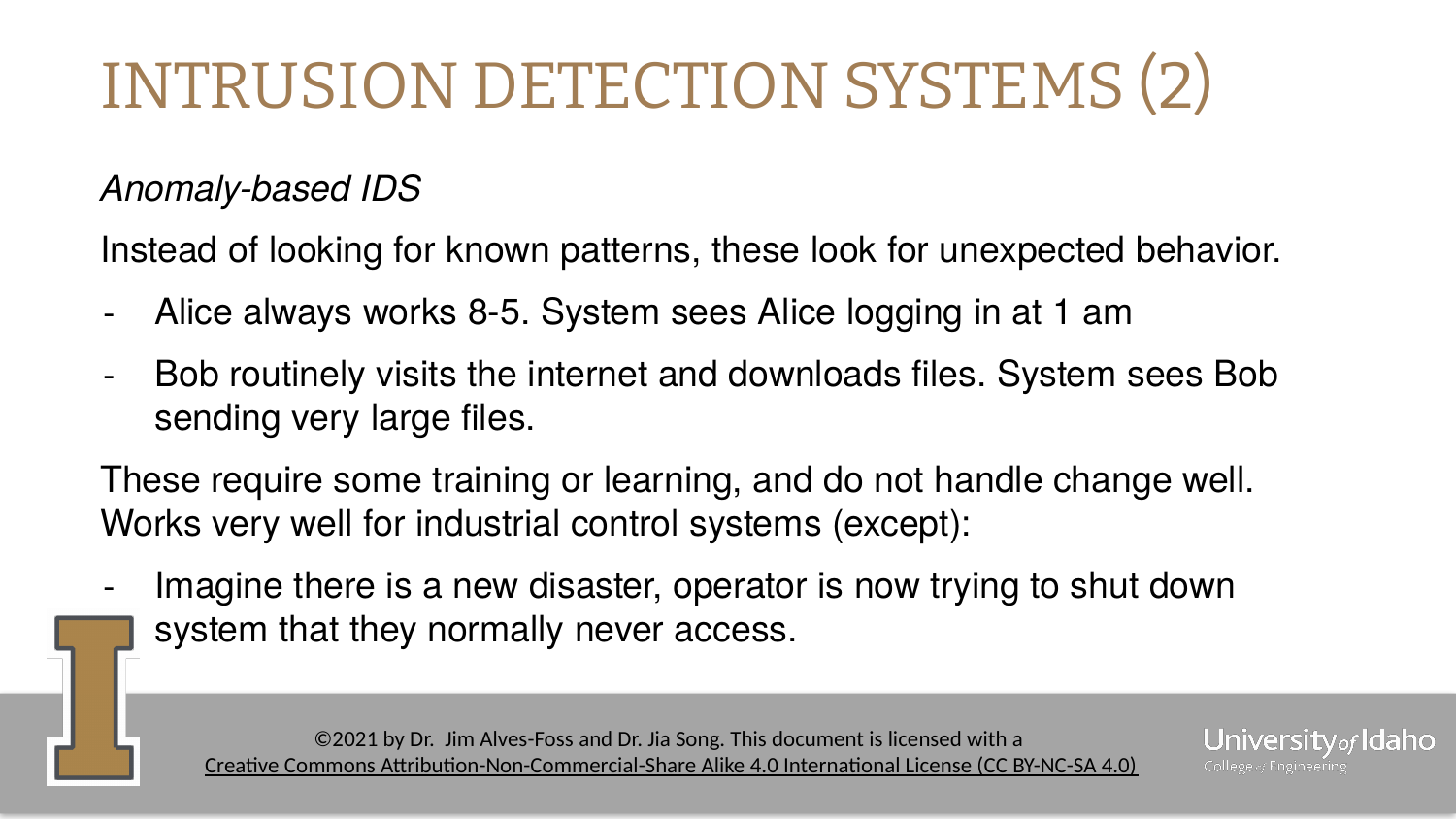

# INTRUSION DETECTION SYSTEMS (2)
Anomaly-based IDS
Instead of looking for known patterns, these look for unexpected behavior.
Alice always works 8-5. System sees Alice logging in at 1 am
Bob routinely visits the internet and downloads files. System sees Bob sending very large files.
These require some training or learning, and do not handle change well. Works very well for industrial control systems (except):
Imagine there is a new disaster, operator is now trying to shut down system that they normally never access.